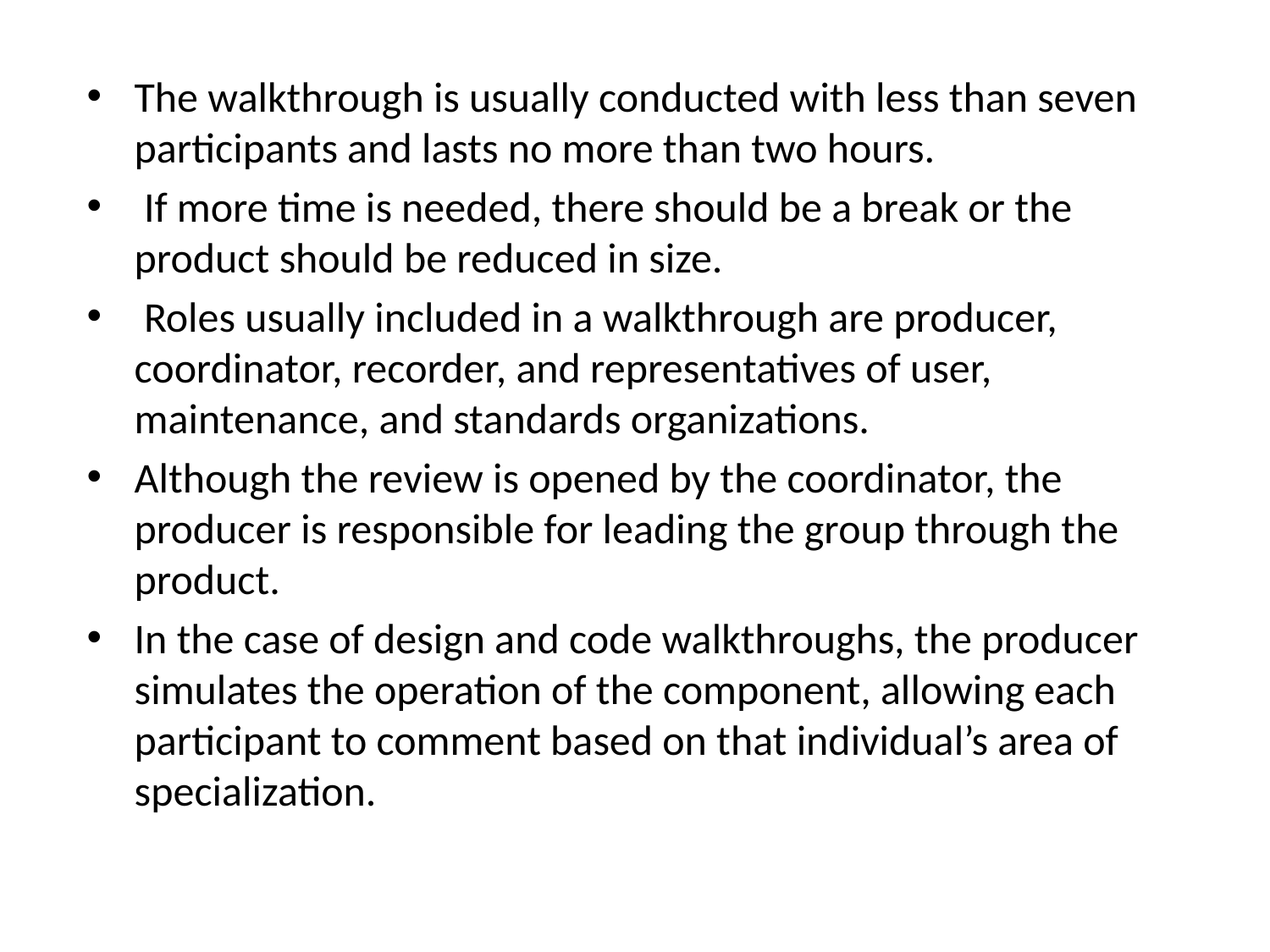

The walkthrough is usually conducted with less than seven participants and lasts no more than two hours.
 If more time is needed, there should be a break or the product should be reduced in size.
 Roles usually included in a walkthrough are producer, coordinator, recorder, and representatives of user, maintenance, and standards organizations.
Although the review is opened by the coordinator, the producer is responsible for leading the group through the product.
In the case of design and code walkthroughs, the producer simulates the operation of the component, allowing each participant to comment based on that individual’s area of specialization.